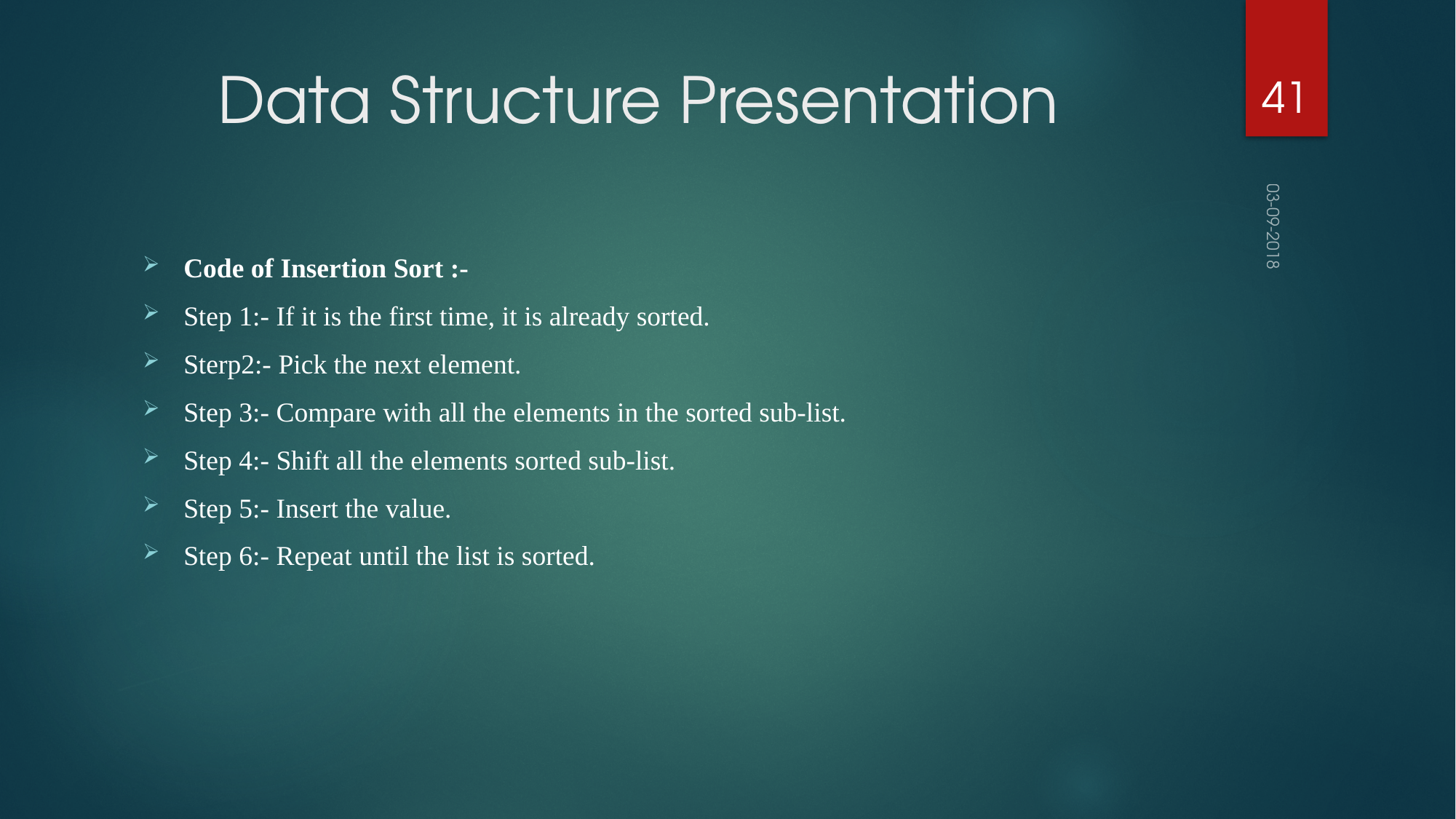

41
# Data Structure Presentation
03-09-2018
Code of Insertion Sort :-
Step 1:- If it is the first time, it is already sorted.
Sterp2:- Pick the next element.
Step 3:- Compare with all the elements in the sorted sub-list.
Step 4:- Shift all the elements sorted sub-list.
Step 5:- Insert the value.
Step 6:- Repeat until the list is sorted.